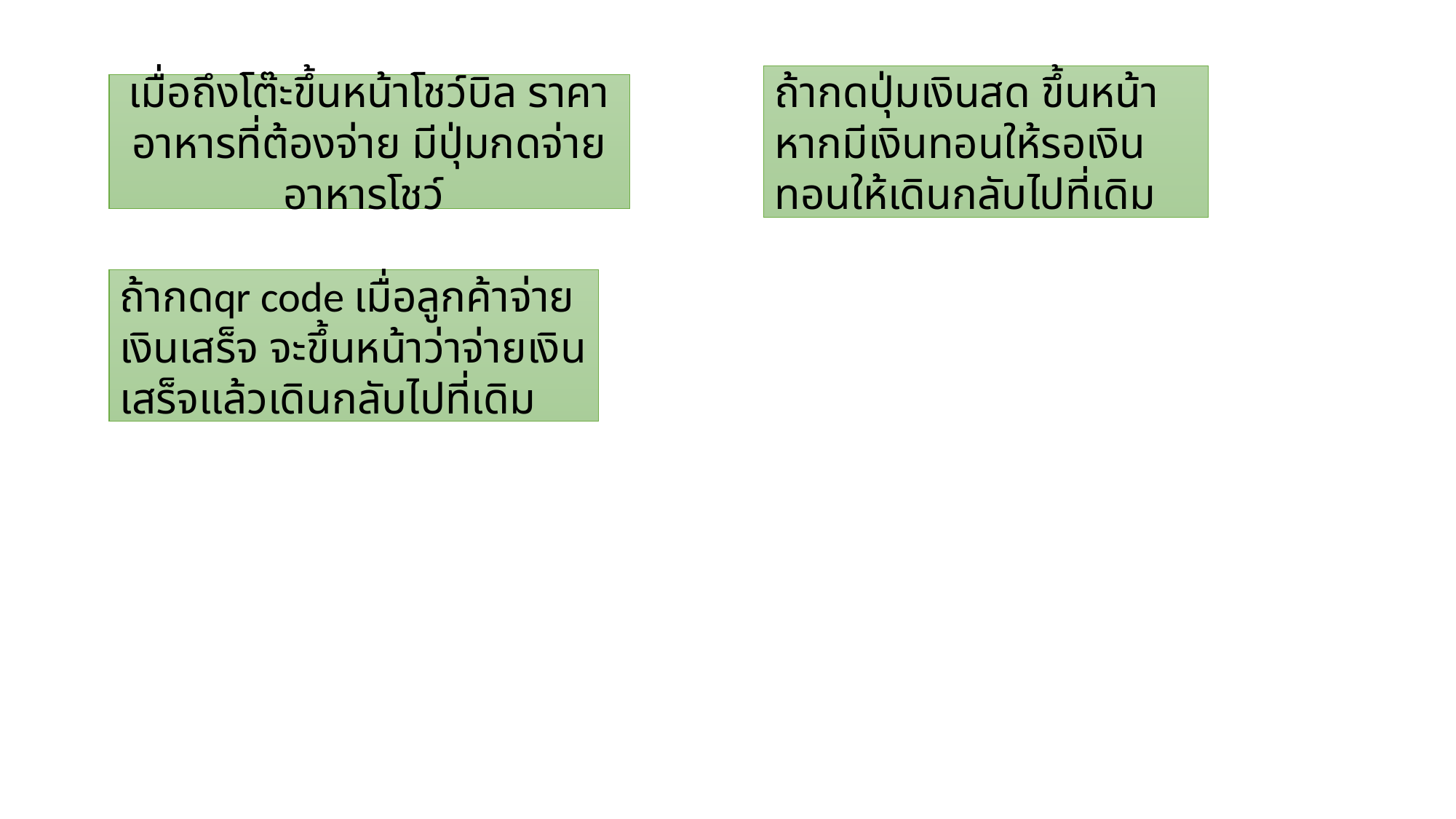

ถ้ากดปุ่มเงินสด ขึ้นหน้าหากมีเงินทอนให้รอเงินทอนให้เดินกลับไปที่เดิม
เมื่อถึงโต๊ะขึ้นหน้าโชว์บิล ราคาอาหารที่ต้องจ่าย มีปุ่มกดจ่ายอาหารโชว์
ถ้ากดqr code เมื่อลูกค้าจ่ายเงินเสร็จ จะขึ้นหน้าว่าจ่ายเงินเสร็จแล้วเดินกลับไปที่เดิม